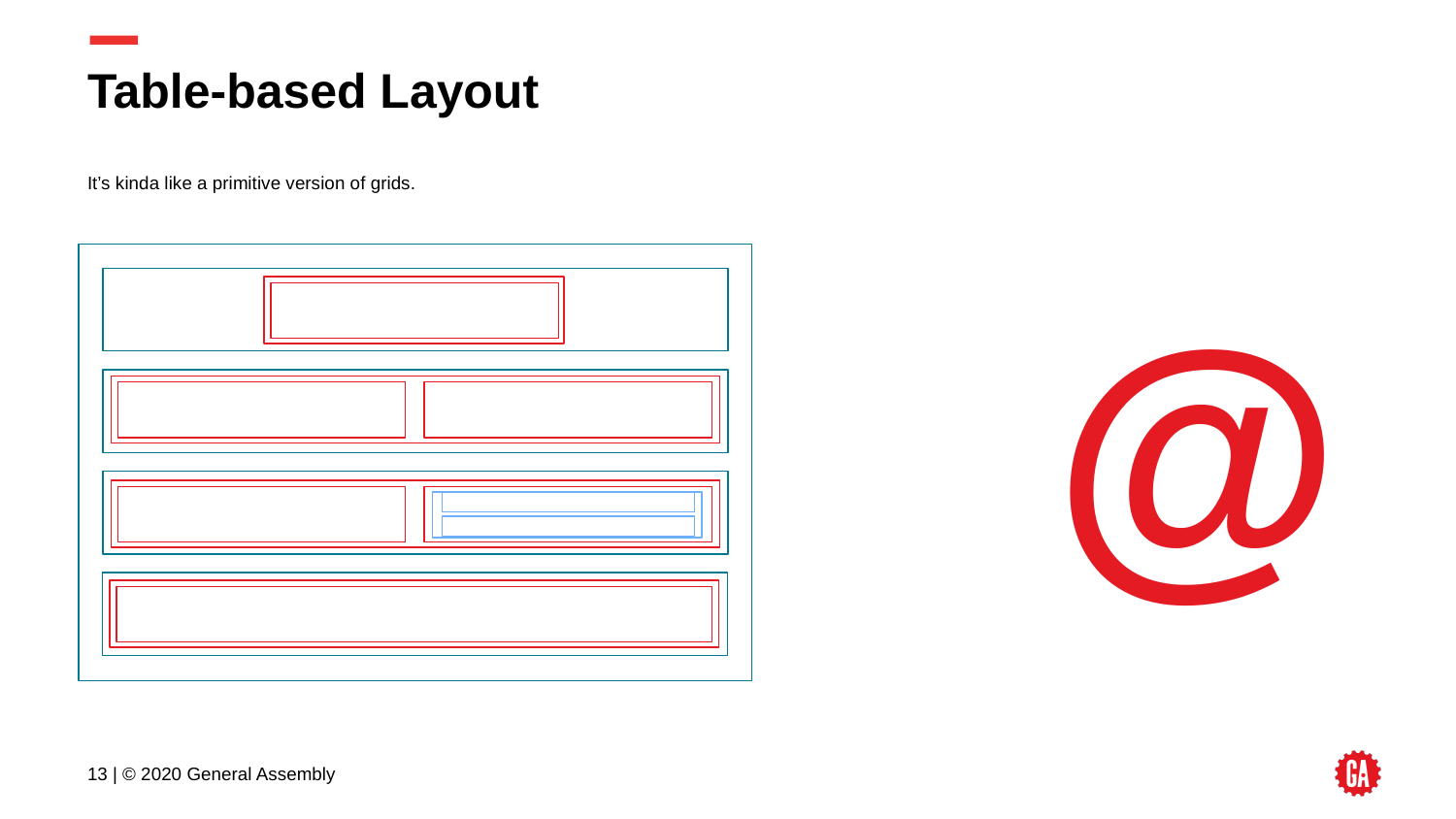

# Table-based Layout
It’s kinda like a primitive version of grids.

@

13 | © 2020 General Assembly